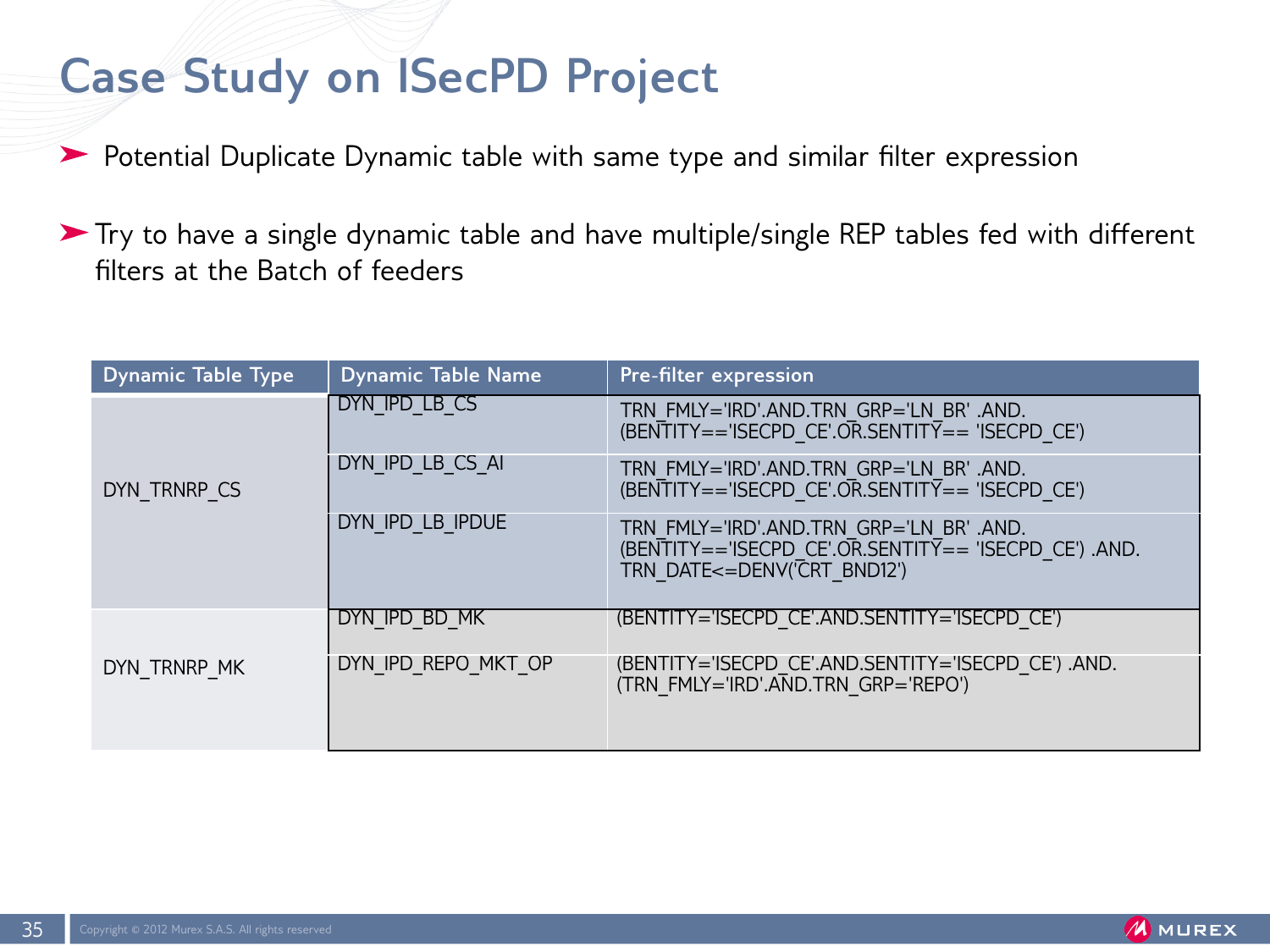

# Case Study on ISecPD Project
 Potential Duplicate Dynamic table with same type and similar filter expression
Try to have a single dynamic table and have multiple/single REP tables fed with different filters at the Batch of feeders

| Dynamic Table Type | Dynamic Table Name | Pre-filter expression |
| --- | --- | --- |
| DYN\_TRNRP\_CS | DYN\_IPD\_LB\_CS | TRN\_FMLY='IRD'.AND.TRN\_GRP='LN\_BR' .AND. (BENTITY=='ISECPD\_CE'.OR.SENTITY== 'ISECPD\_CE') |
|  | DYN\_IPD\_LB\_CS\_AI | TRN\_FMLY='IRD'.AND.TRN\_GRP='LN\_BR' .AND. (BENTITY=='ISECPD\_CE'.OR.SENTITY== 'ISECPD\_CE') |
|  | DYN\_IPD\_LB\_IPDUE | TRN\_FMLY='IRD'.AND.TRN\_GRP='LN\_BR' .AND. (BENTITY=='ISECPD\_CE'.OR.SENTITY== 'ISECPD\_CE') .AND. TRN\_DATE<=DENV('CRT\_BND12') |
| DYN\_TRNRP\_MK | DYN\_IPD\_BD\_MK | (BENTITY='ISECPD\_CE'.AND.SENTITY='ISECPD\_CE') |
|  | DYN\_IPD\_REPO\_MKT\_OP | (BENTITY='ISECPD\_CE'.AND.SENTITY='ISECPD\_CE') .AND. (TRN\_FMLY='IRD'.AND.TRN\_GRP='REPO') |